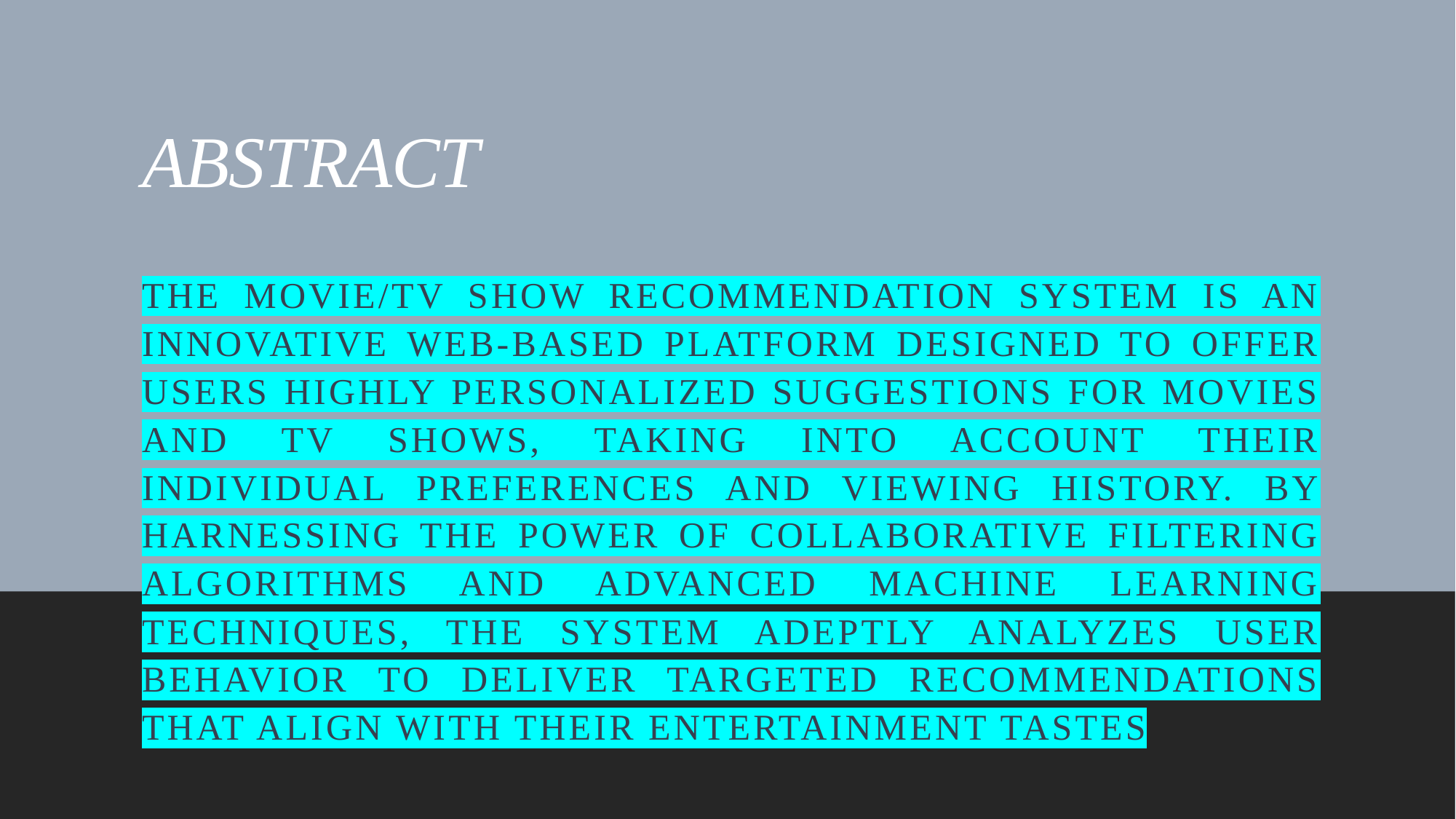

# ABSTRACT
The Movie/TV Show Recommendation System is an innovative web-based platform designed to offer users highly personalized suggestions for movies and TV shows, taking into account their individual preferences and viewing history. By harnessing the power of collaborative filtering algorithms and advanced machine learning techniques, the system adeptly analyzes user behavior to deliver targeted recommendations that align with their entertainment tastes